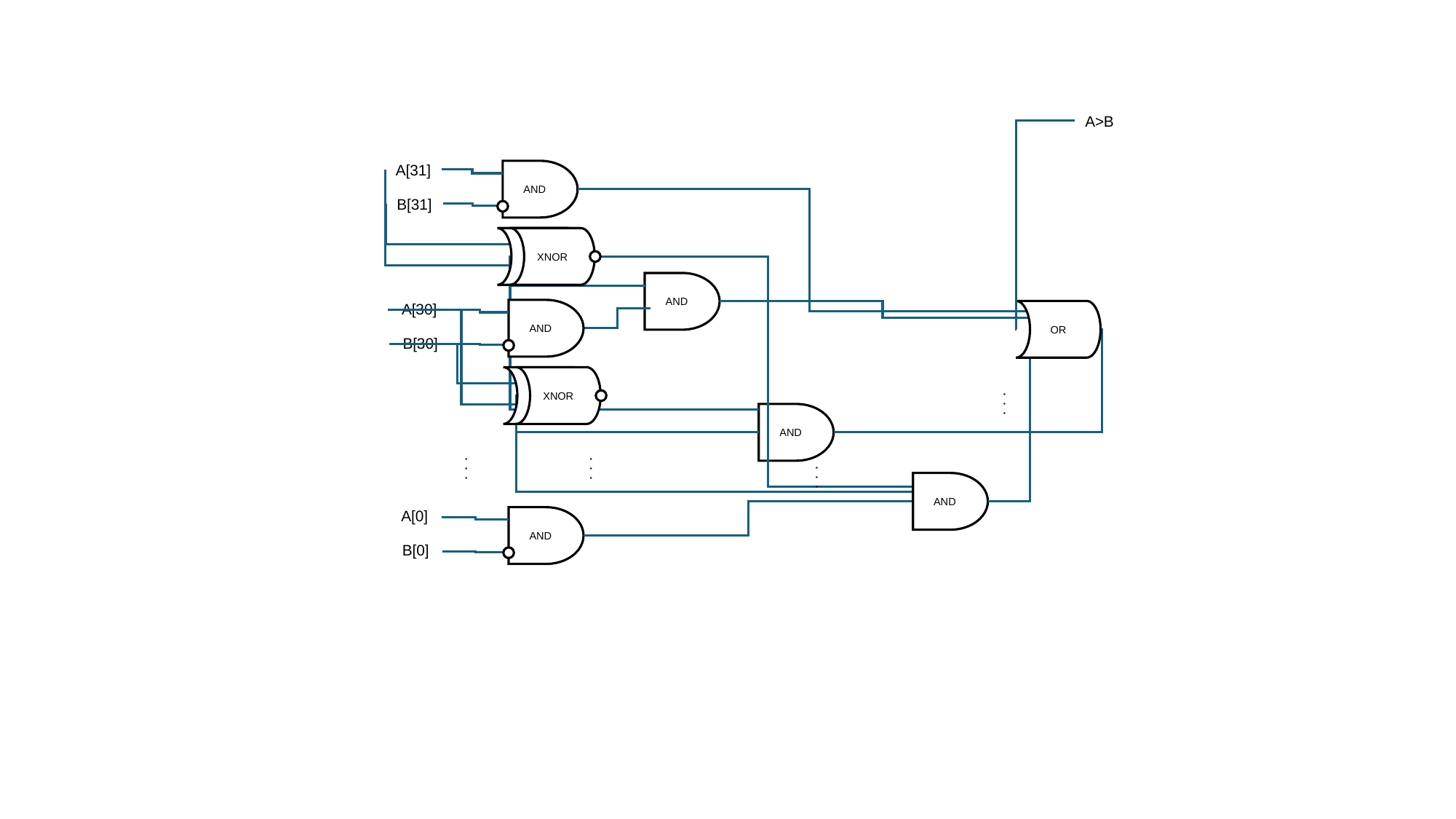

A>B
A[31]
AND
B[31]

XNOR

AND
A[30]
AND
B[30]

XNOR

OR
· · ·
AND
· · ·
· · ·
· · ·
AND
A[0]
AND
B[0]